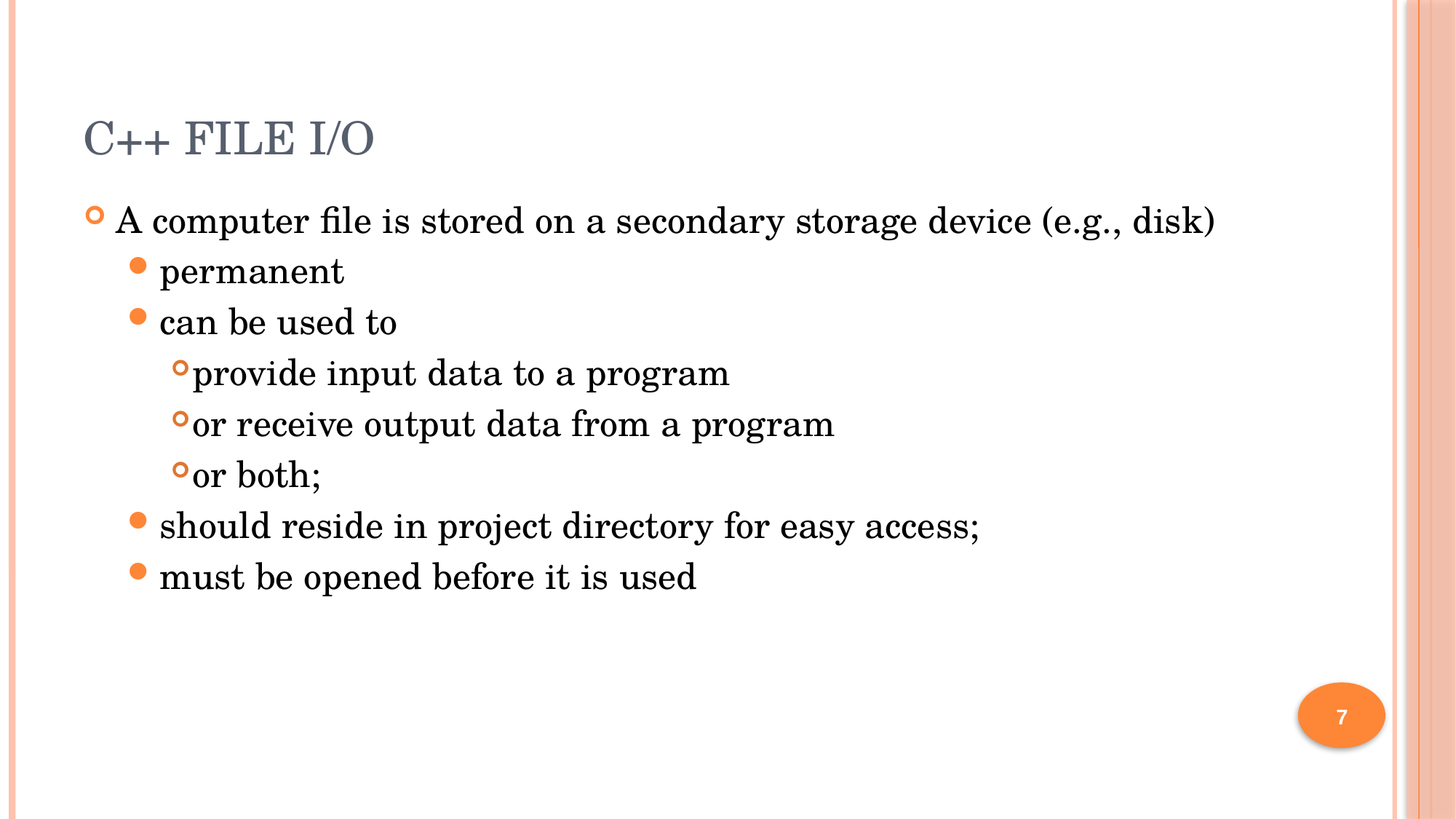

# C++ File I/O
A computer file is stored on a secondary storage device (e.g., disk)
permanent
can be used to
provide input data to a program
or receive output data from a program
or both;
should reside in project directory for easy access;
must be opened before it is used

7